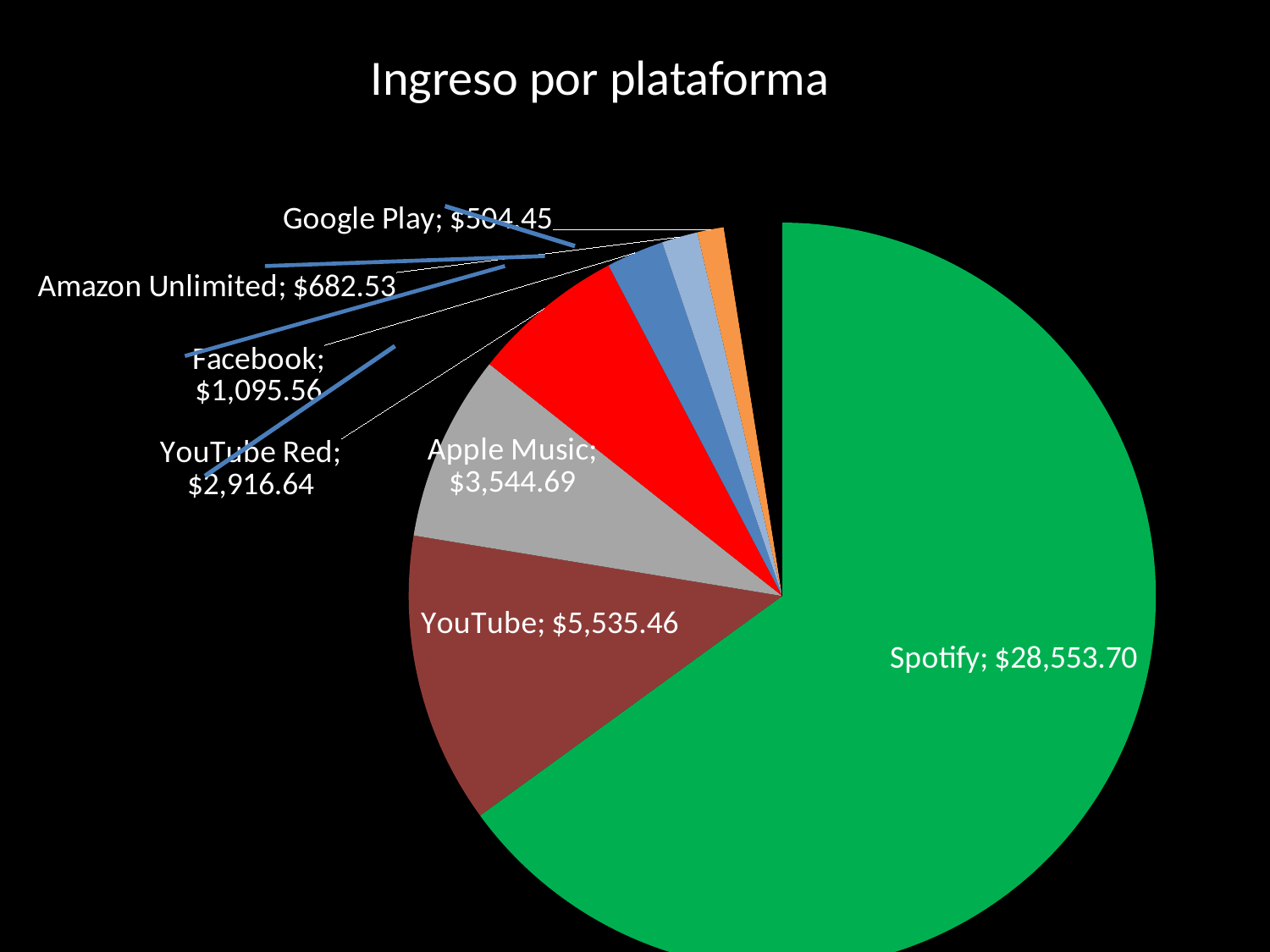

Ingreso por plataforma

### Chart

| Category | Dinero  |
|---|---|
| Spotify | 28553.697586394377 |
| YouTube | 5535.46498886573 |
| Apple Music | 3544.6906239395453 |
| YouTube Red | 2916.6378478872866 |
| Facebook | 1095.5581808487598 |
| Amazon Unlimited | 682.5297967651385 |
| Google Play | 504.44922506338764 |
| Deezer | 445.01544989260947 |
| iTunes | 270.1079932022097 |
| TIDAL | 116.21489886543424 |
| Amazon Music | 80.65226807158552 |
| Pandora | 75.2740705480018 |
| LOEN | 36.0522216462926 |
| iMusica | 21.847730210060252 |
| Freegal Music (Library Ideas - Reporting Only) | 17.48558741033078 |
| Napster | 15.250733939353374 |
| Trebel | 13.985500676692494 |
| MediaNet | 5.94405028581619 |
| Yandex LLC | 0.37146815084852214 |
| SoundExchange | 0.366712925229804 |
| Bugs Corporation | 0.1928769286419265 |
| JOOX | 0.19222758111151053 |
| Gaana (Reporting Only) | 0.18973008142900594 |
| TurkTelekom | 0.16951032679528 |
| Fizy | 0.0943255771882832 |
| UMA | 0.06769224001081053 |
| SoundCloud Go | 0.0293106598919258 |
| NetEase | 0.02497500104087517 |
| Anghami | 0.0135863999475259 |
| Boomplay | 0.00509489983494859 |
| TikTok | 0.003166829981782939 |